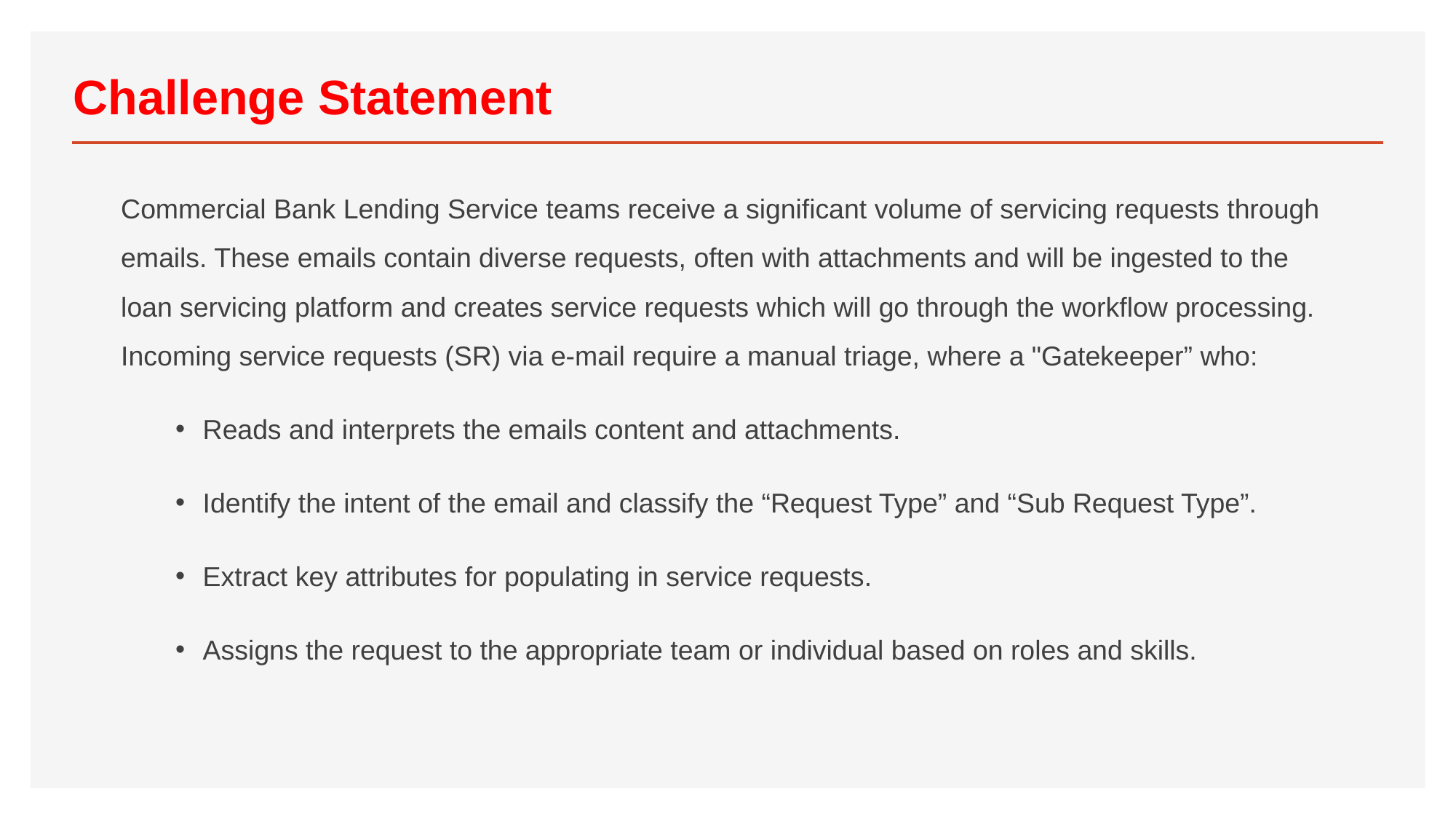

# Challenge Statement
Commercial Bank Lending Service teams receive a significant volume of servicing requests through emails. These emails contain diverse requests, often with attachments and will be ingested to the loan servicing platform and creates service requests which will go through the workflow processing. Incoming service requests (SR) via e-mail require a manual triage, where a "Gatekeeper” who:
Reads and interprets the emails content and attachments.
Identify the intent of the email and classify the “Request Type” and “Sub Request Type”.
Extract key attributes for populating in service requests.
Assigns the request to the appropriate team or individual based on roles and skills.